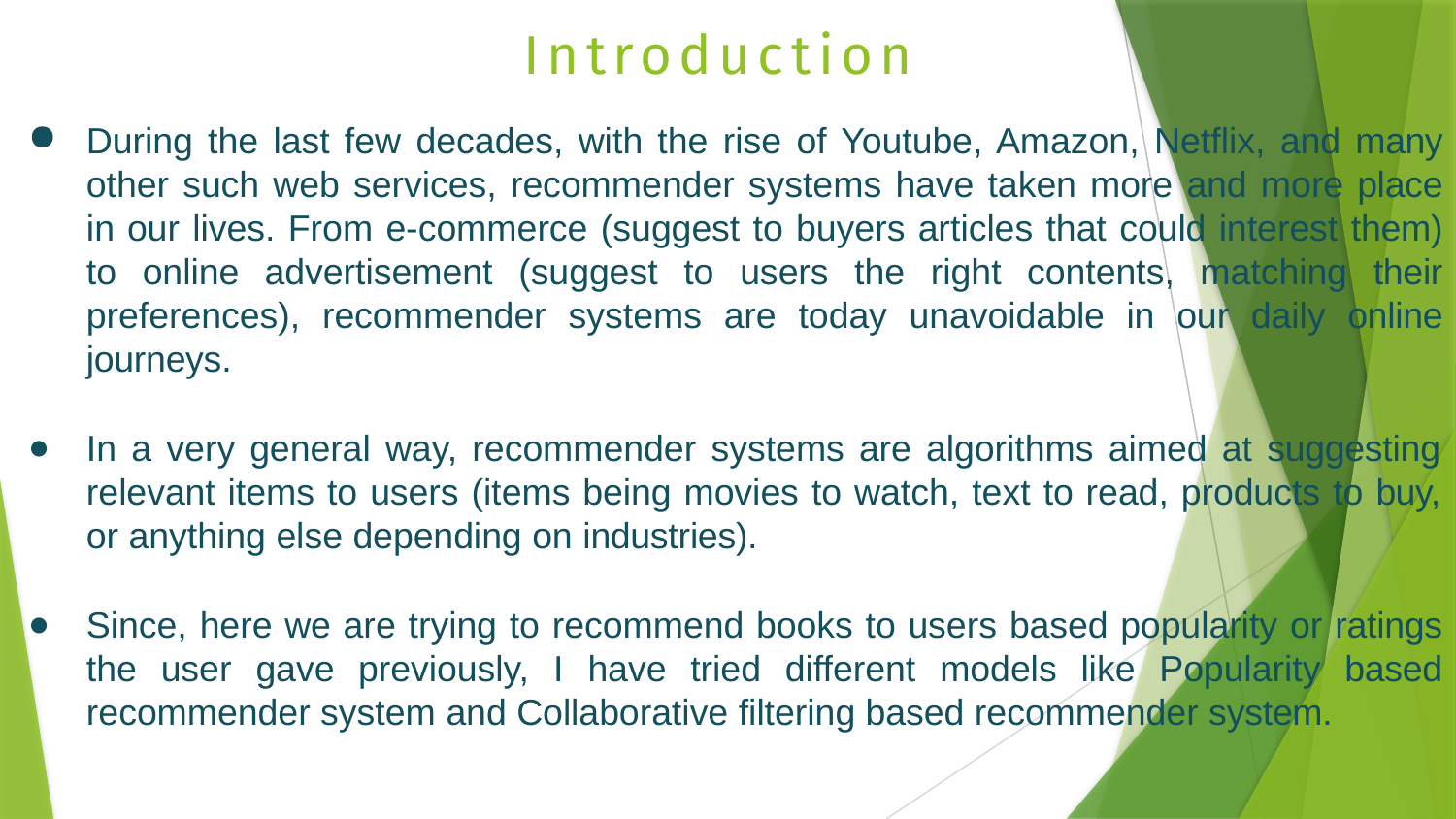

# Introduction
During the last few decades, with the rise of Youtube, Amazon, Netflix, and many other such web services, recommender systems have taken more and more place in our lives. From e-commerce (suggest to buyers articles that could interest them) to  online  advertisement  (suggest  to  users  the  right  contents,  matching  their preferences),  recommender  systems  are  today  unavoidable  in  our  daily  online journeys.

In a very general way, recommender systems are algorithms aimed at suggesting relevant items to users (items being movies to watch, text to read, products to buy, or anything else depending on industries).

Since, here we are trying to recommend books to users based popularity or ratings the  user  gave  previously,  I  have  tried  different  models  like  Popularity  based recommender system and Collaborative filtering based recommender system.